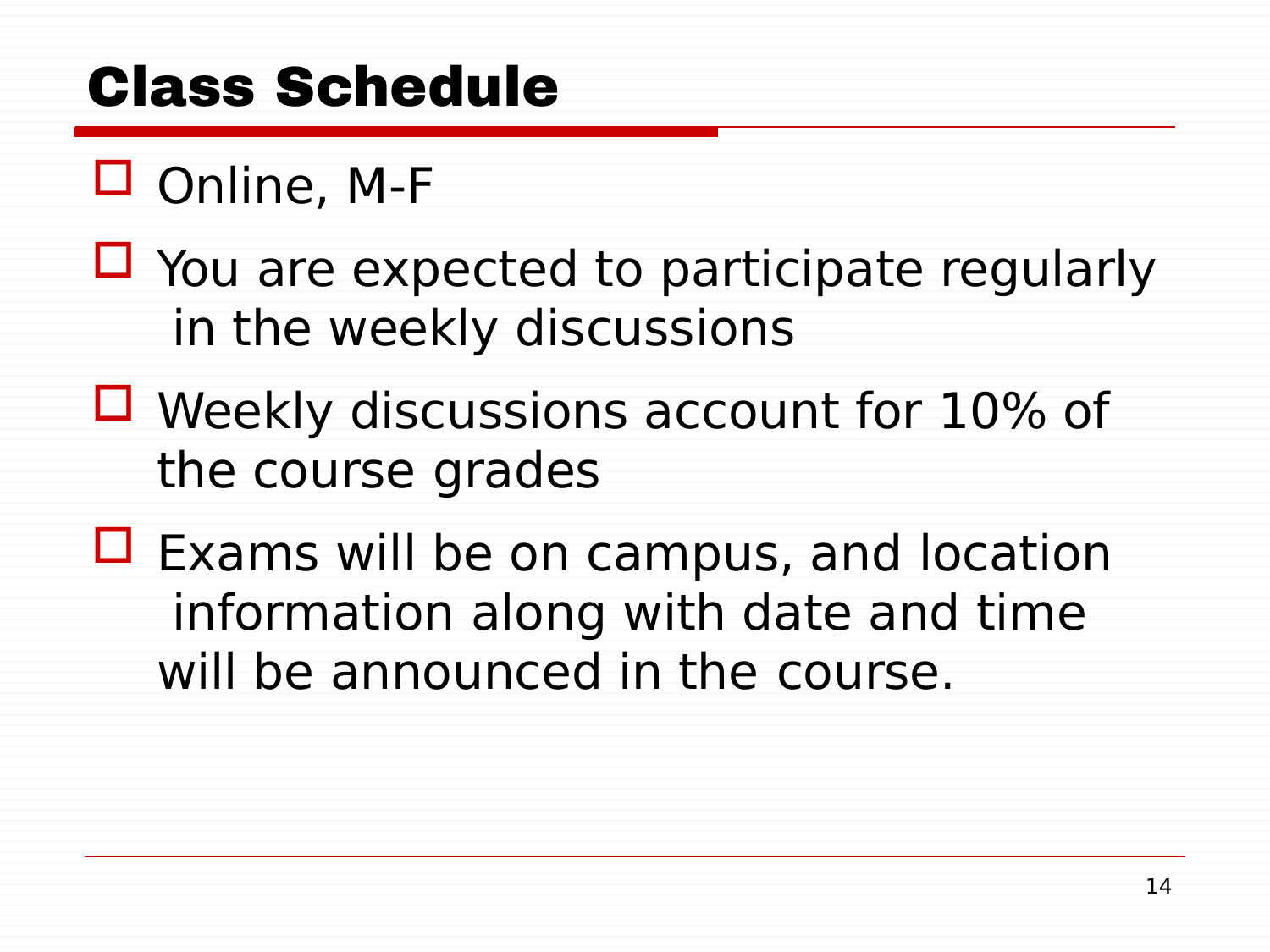

# Class Schedule

Online, M-F
You are expected to participate regularly  in the weekly discussions
Weekly discussions account for 10% of  the course grades
Exams will be on campus, and location  information along with date and time  will be announced in the course.

14